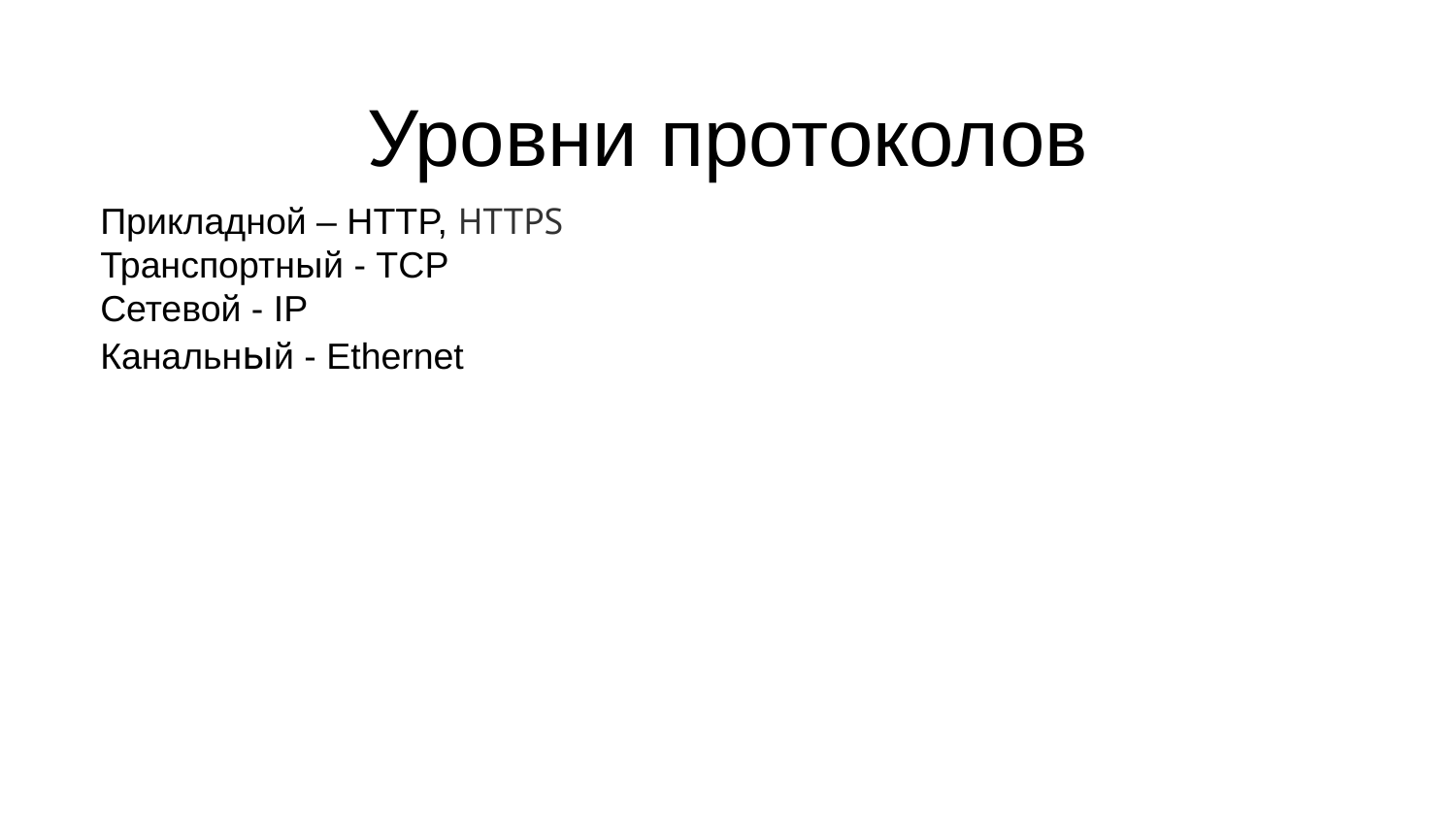

Уровни протоколов
Прикладной – HTTP, HTTPS
Транспортный - TCP
Сетевой - IP
Канальный - Ethernet